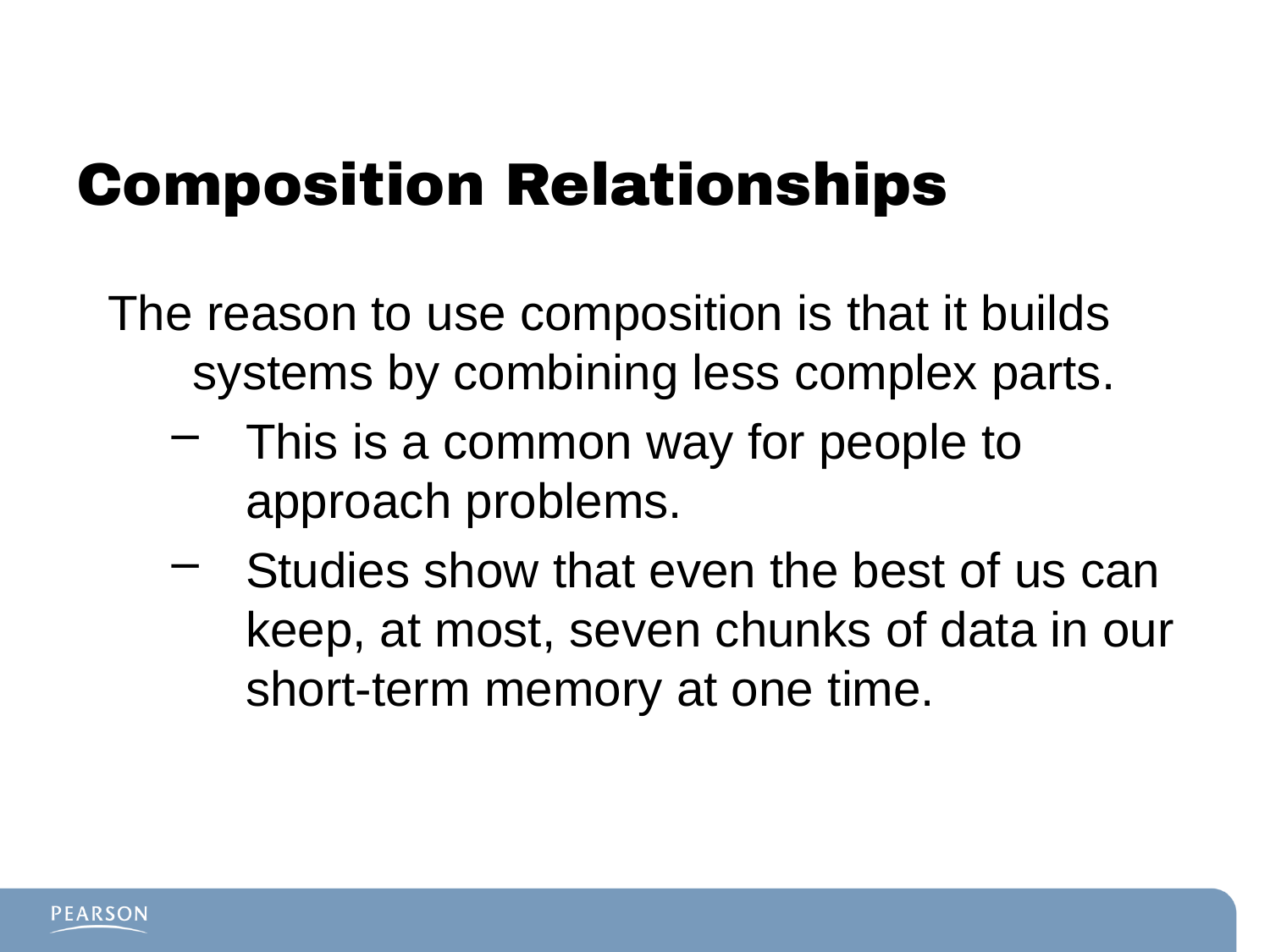

# Composition Relationships
The reason to use composition is that it builds systems by combining less complex parts.
This is a common way for people to approach problems.
Studies show that even the best of us can keep, at most, seven chunks of data in our short-term memory at one time.